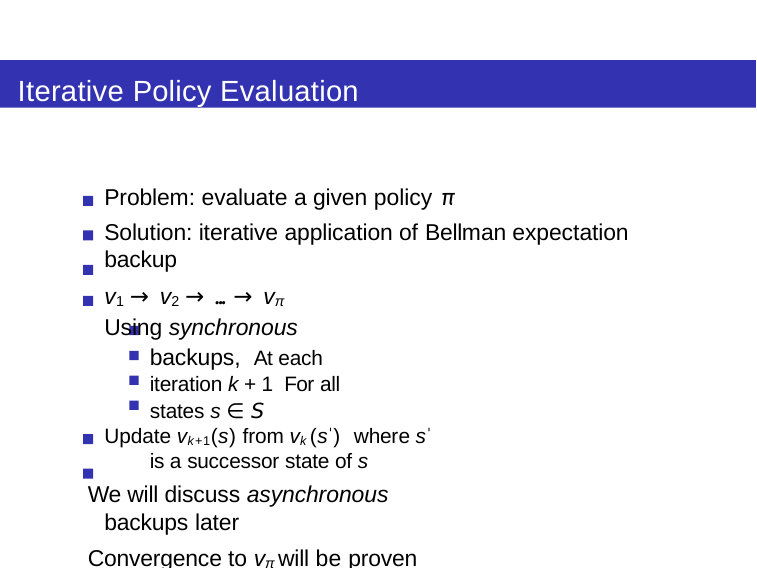

Iterative Policy Evaluation
Problem: evaluate a given policy π
Solution: iterative application of Bellman expectation backup
v1 → v2 → ... → vπ
Using synchronous backups,  At each iteration k + 1  For all states s ∈ S
Update vk+1(s) from vk (s')  where s' is a successor state of s
We will discuss asynchronous backups later
Convergence to vπ will be proven at the end of the lecture

7